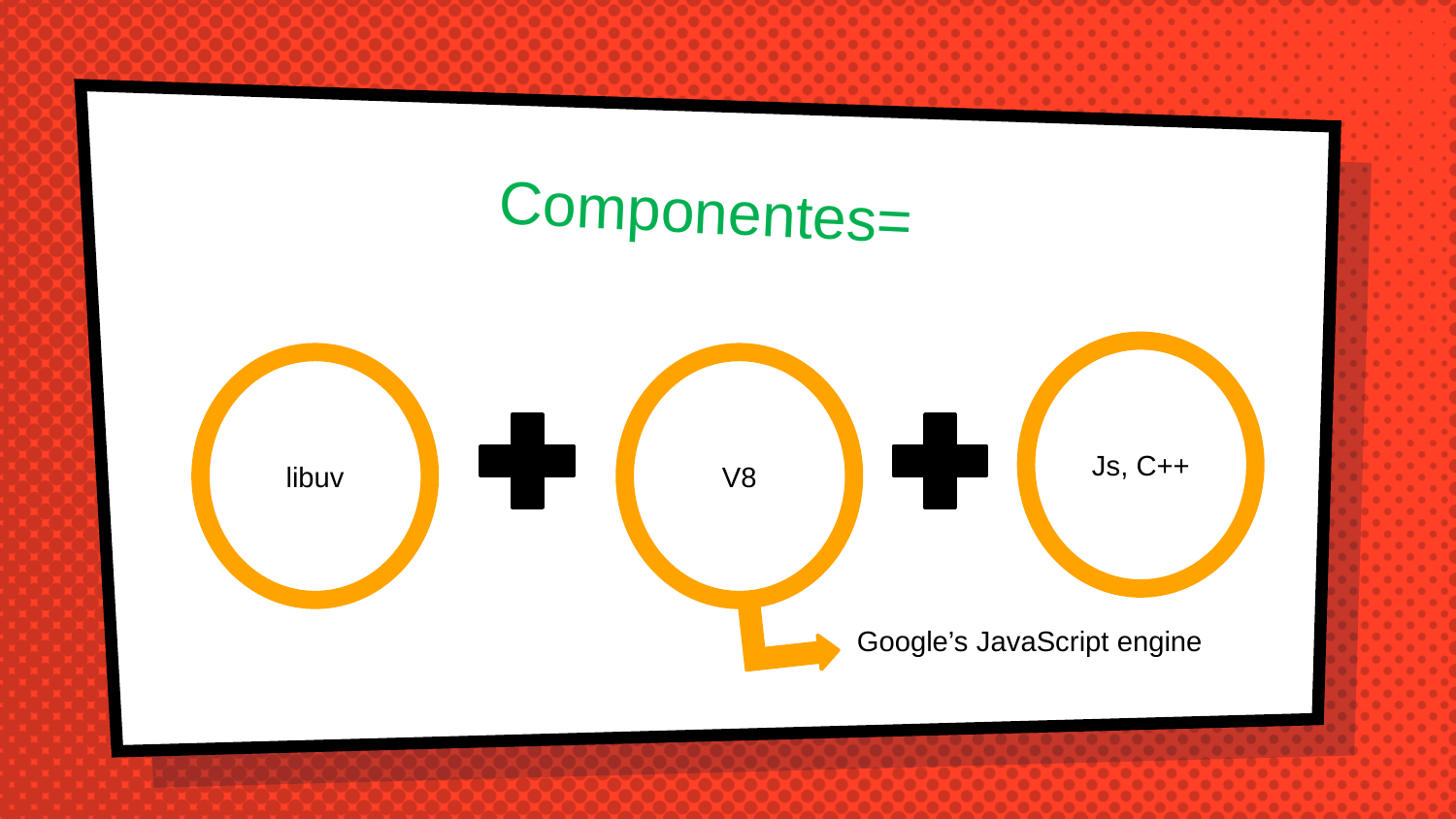

# Componentes=
Js, C++
libuv
V8

Google’s JavaScript engine